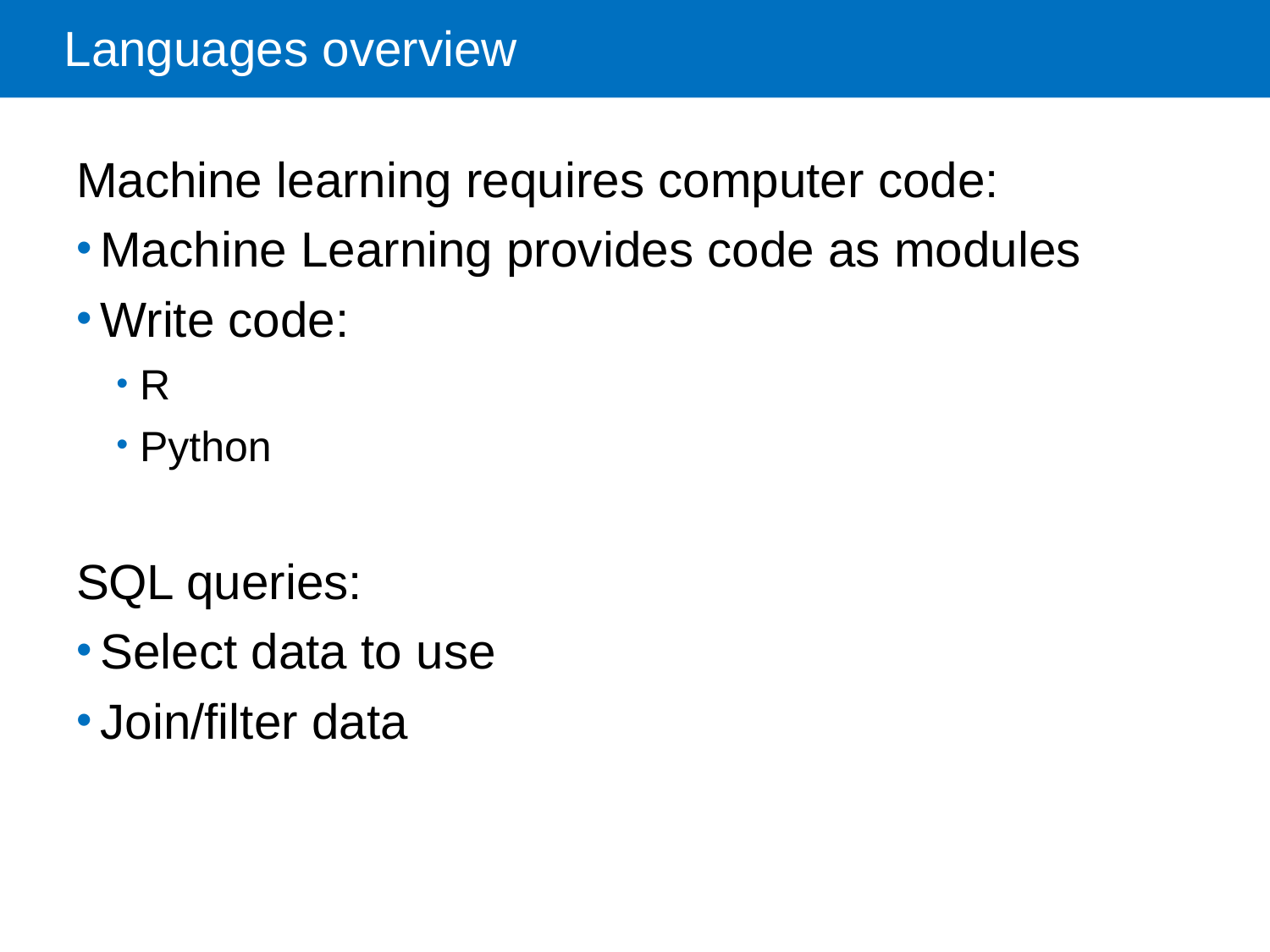

# Languages overview
Machine learning requires computer code:
Machine Learning provides code as modules
Write code:
R
Python

SQL queries:
Select data to use
Join/filter data